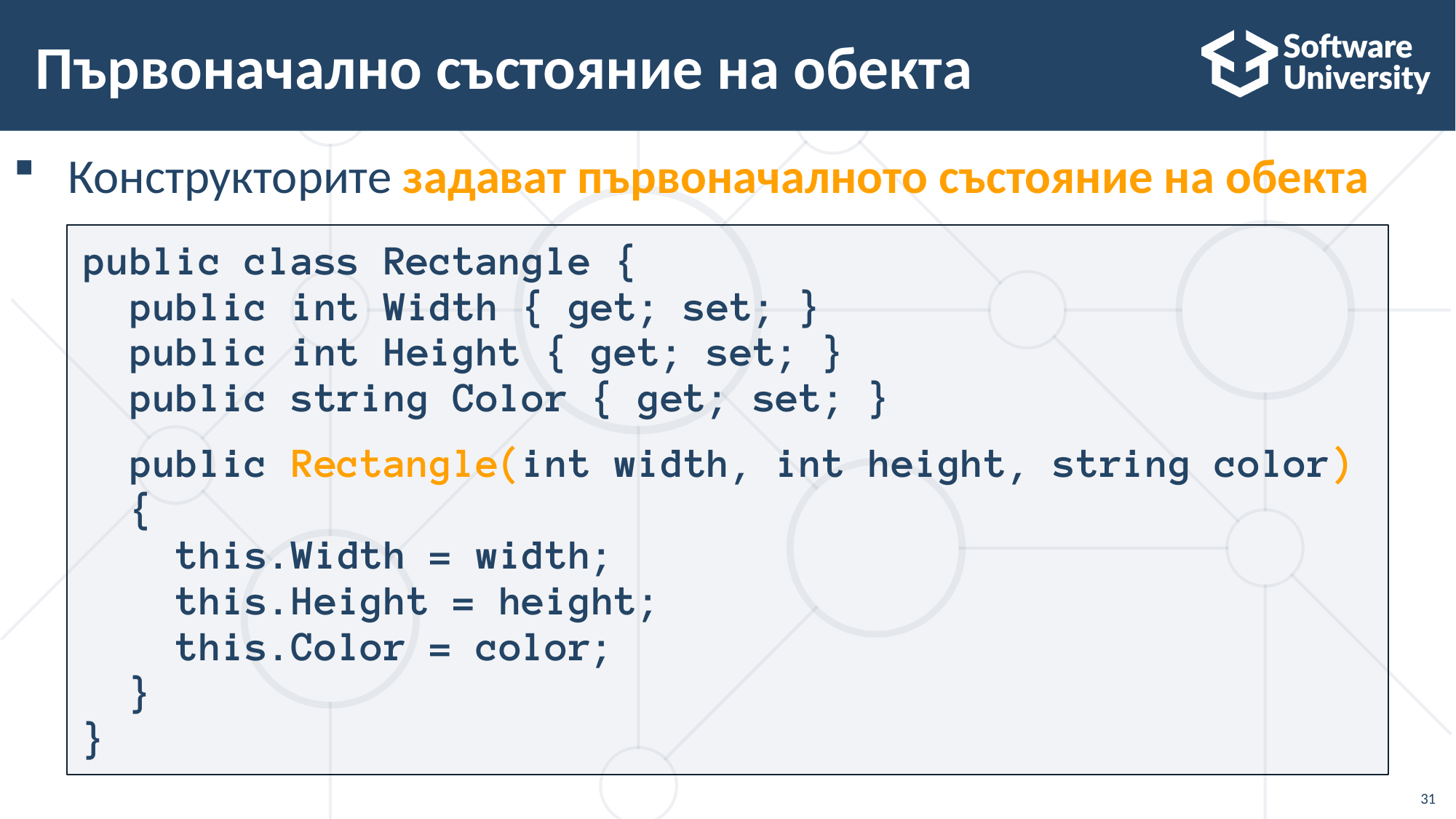

# Първоначално състояние на обекта
Конструкторите задават първоначалното състояние на обекта
public class Rectangle {
  public int Width { get; set; }
  public int Height { get; set; }
  public string Color { get; set; }

  public Rectangle(int width, int height, string color)
  {
    this.Width = width;
    this.Height = height;
    this.Color = color;
  }
}
31